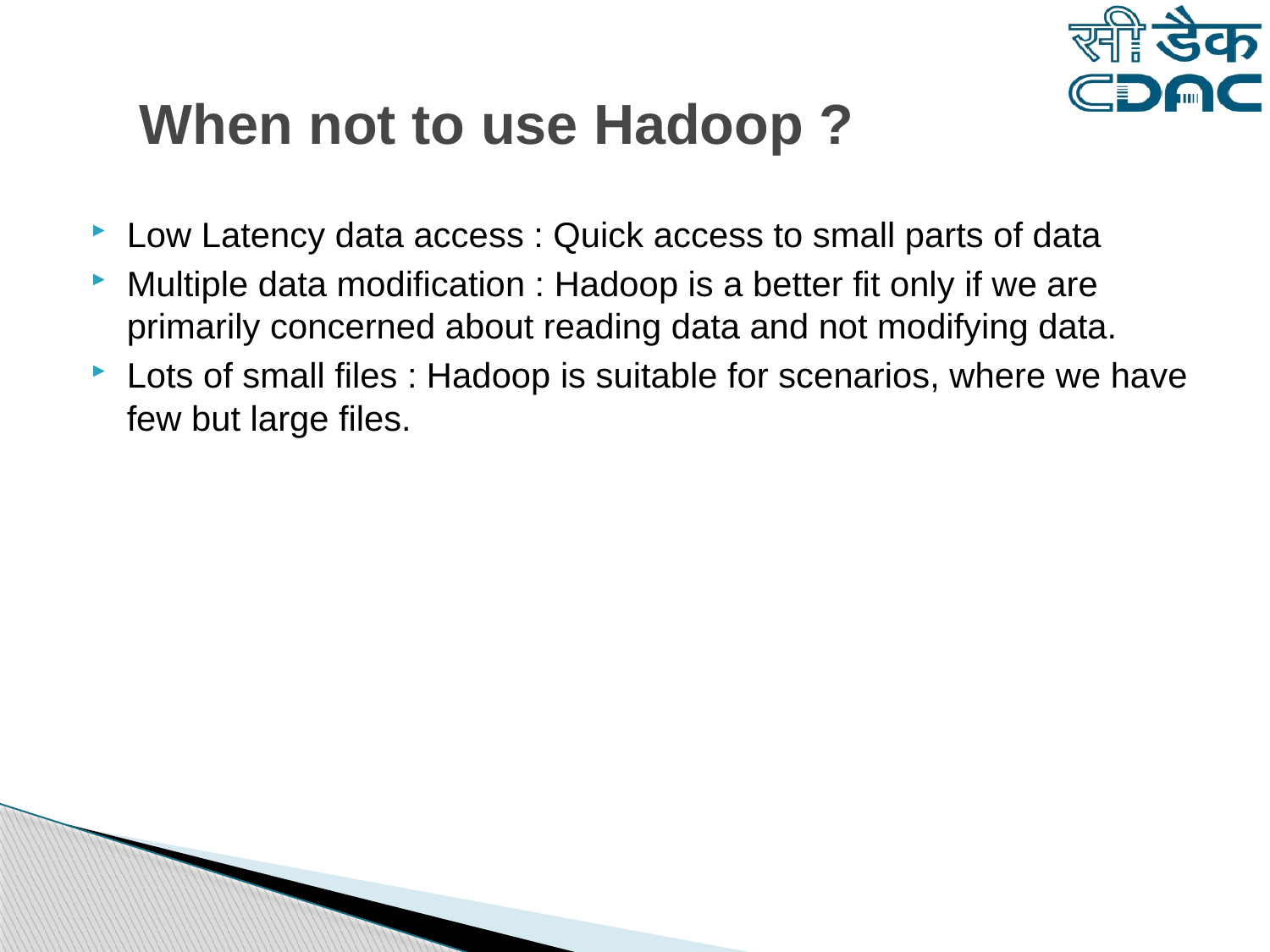

# When not to use Hadoop ?
Low Latency data access : Quick access to small parts of data
Multiple data modification : Hadoop is a better fit only if we are primarily concerned about reading data and not modifying data.
Lots of small files : Hadoop is suitable for scenarios, where we have few but large files.